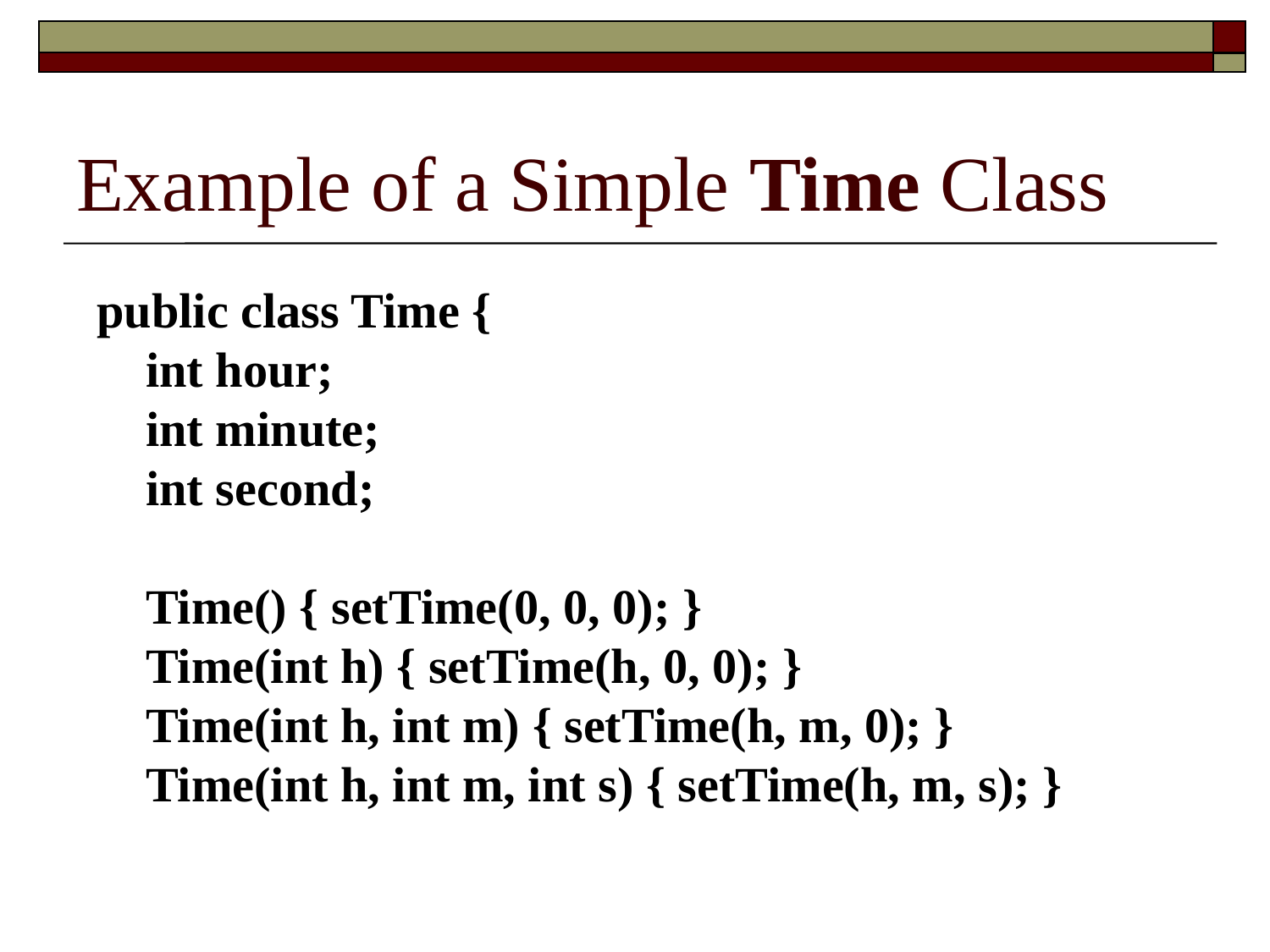

# Example of a Simple Time Class
public class Time {
    int hour;
    int minute;
    int second;

    Time() { setTime(0, 0, 0); }
    Time(int h) { setTime(h, 0, 0); }
    Time(int h, int m) { setTime(h, m, 0); }
    Time(int h, int m, int s) { setTime(h, m, s); }